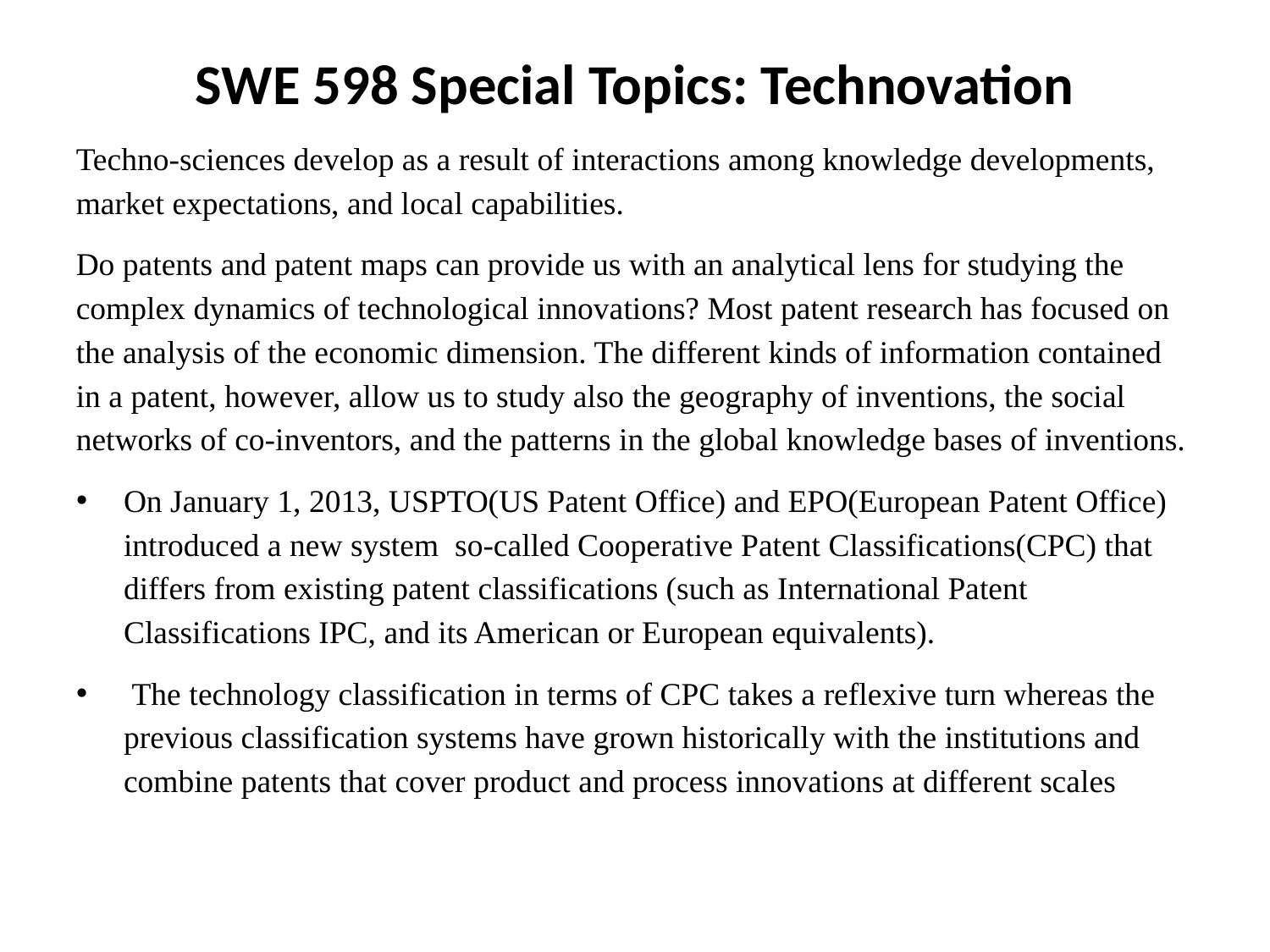

SWE 598 Special Topics: Technovation
Techno-sciences develop as a result of interactions among knowledge developments, market expectations, and local capabilities.
Do patents and patent maps can provide us with an analytical lens for studying the complex dynamics of technological innovations? Most patent research has focused on the analysis of the economic dimension. The different kinds of information contained in a patent, however, allow us to study also the geography of inventions, the social networks of co-inventors, and the patterns in the global knowledge bases of inventions.
On January 1, 2013, USPTO(US Patent Office) and EPO(European Patent Office) introduced a new system  so-called Cooperative Patent Classifications(CPC) that differs from existing patent classifications (such as International Patent Classifications IPC, and its American or European equivalents).
 The technology classification in terms of CPC takes a reflexive turn whereas the previous classification systems have grown historically with the institutions and combine patents that cover product and process innovations at different scales